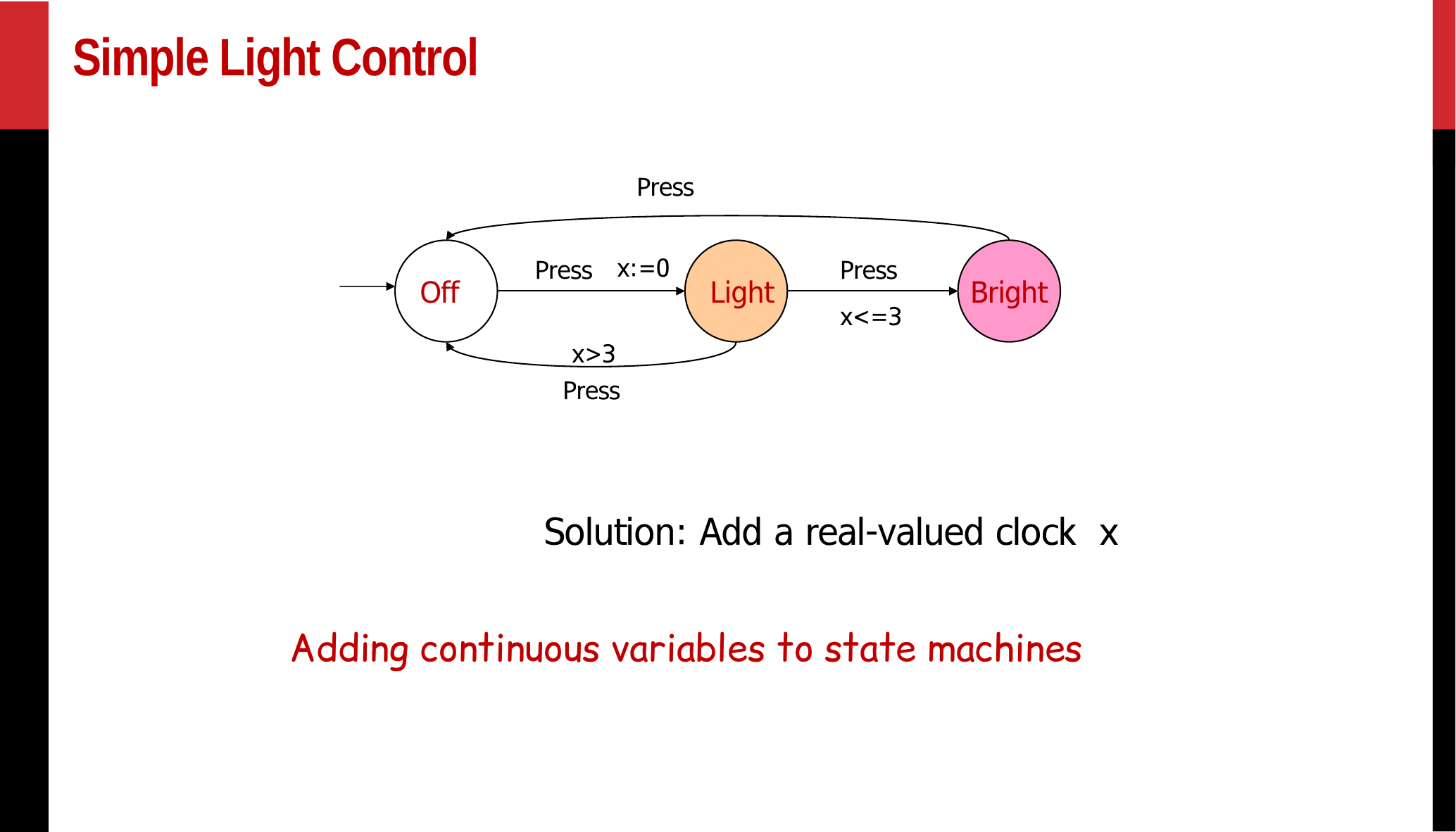

# Simple Light Control
Press
Off
Light
Bright
x:=0
Press
Press

x<=3
x>3
Press
Solution: Add a real-valued clock  x
Adding continuous variables to state machines